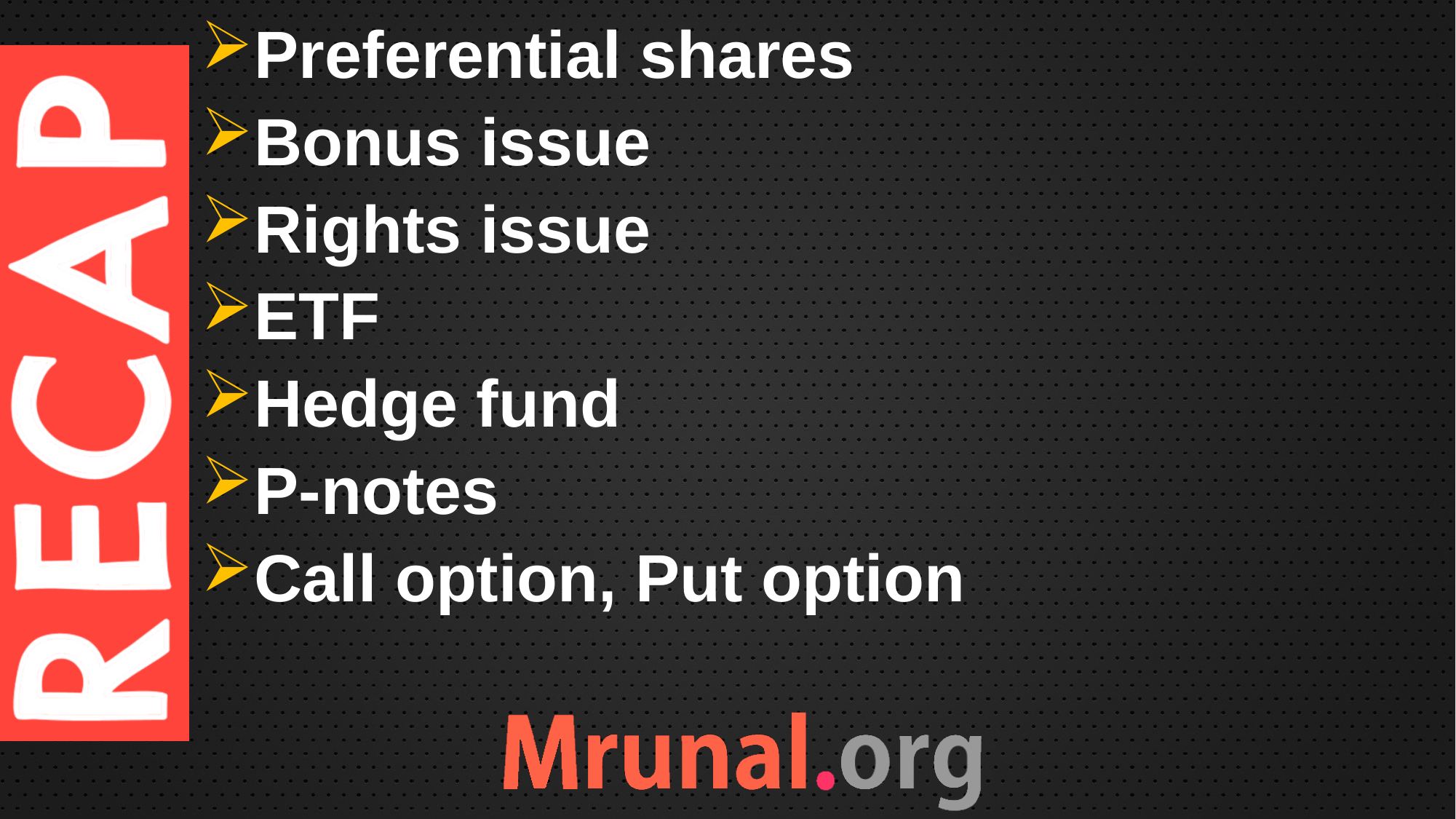

Preferential shares
Bonus issue
Rights issue
ETF
Hedge fund
P-notes
Call option, Put option